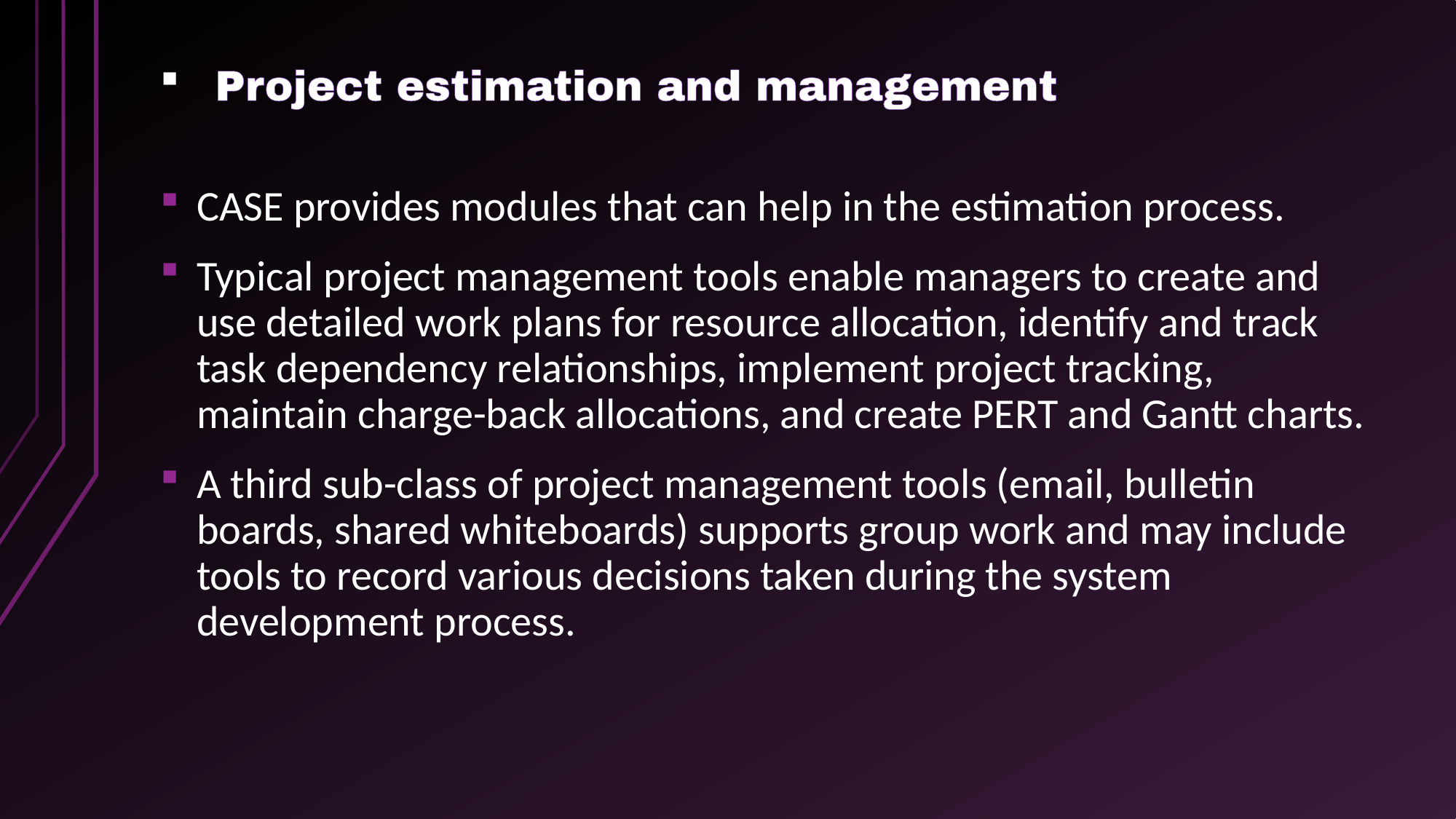

# Project estimation and management
CASE provides modules that can help in the estimation process.
Typical project management tools enable managers to create and use detailed work plans for resource allocation, identify and track task dependency relationships, implement project tracking, maintain charge-back allocations, and create PERT and Gantt charts.
A third sub-class of project management tools (email, bulletin boards, shared whiteboards) supports group work and may include tools to record various decisions taken during the system development process.